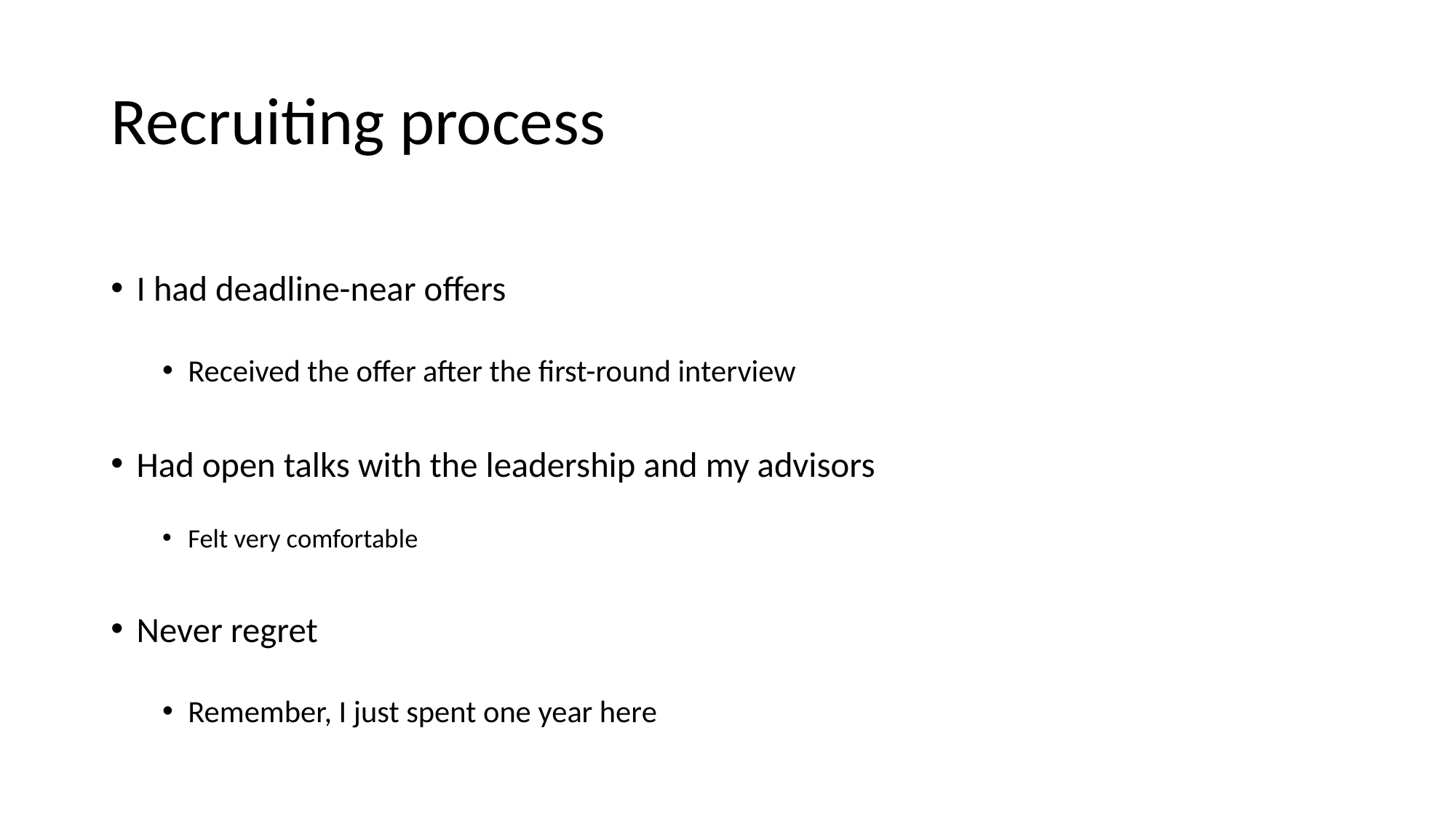

# Recruiting process
I had deadline-near offers
Received the offer after the first-round interview
Had open talks with the leadership and my advisors
Felt very comfortable
Never regret
Remember, I just spent one year here